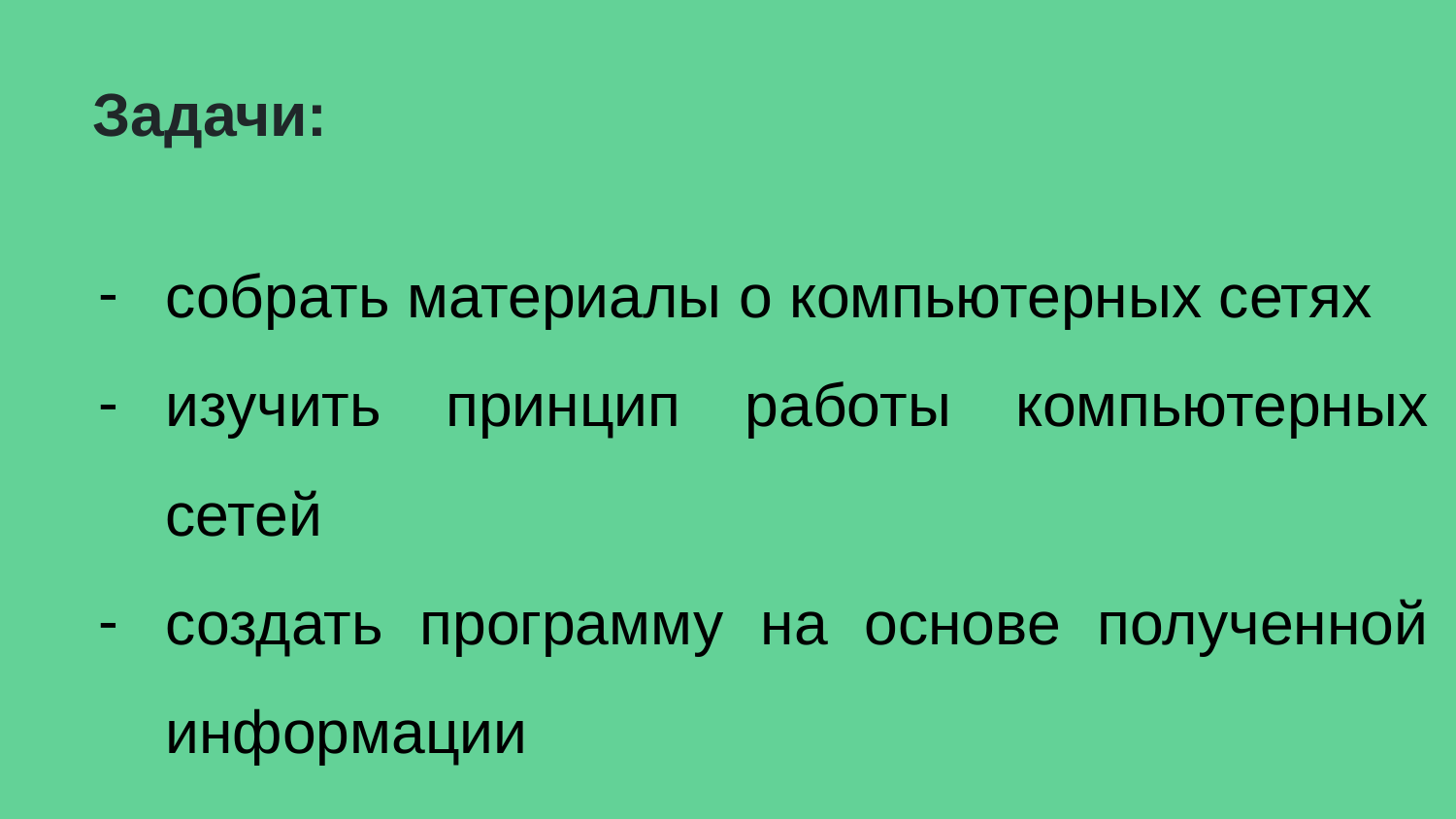

# Задачи:

собрать материалы о компьютерных сетях
изучить принцип работы компьютерных сетей
создать программу на основе полученной информации